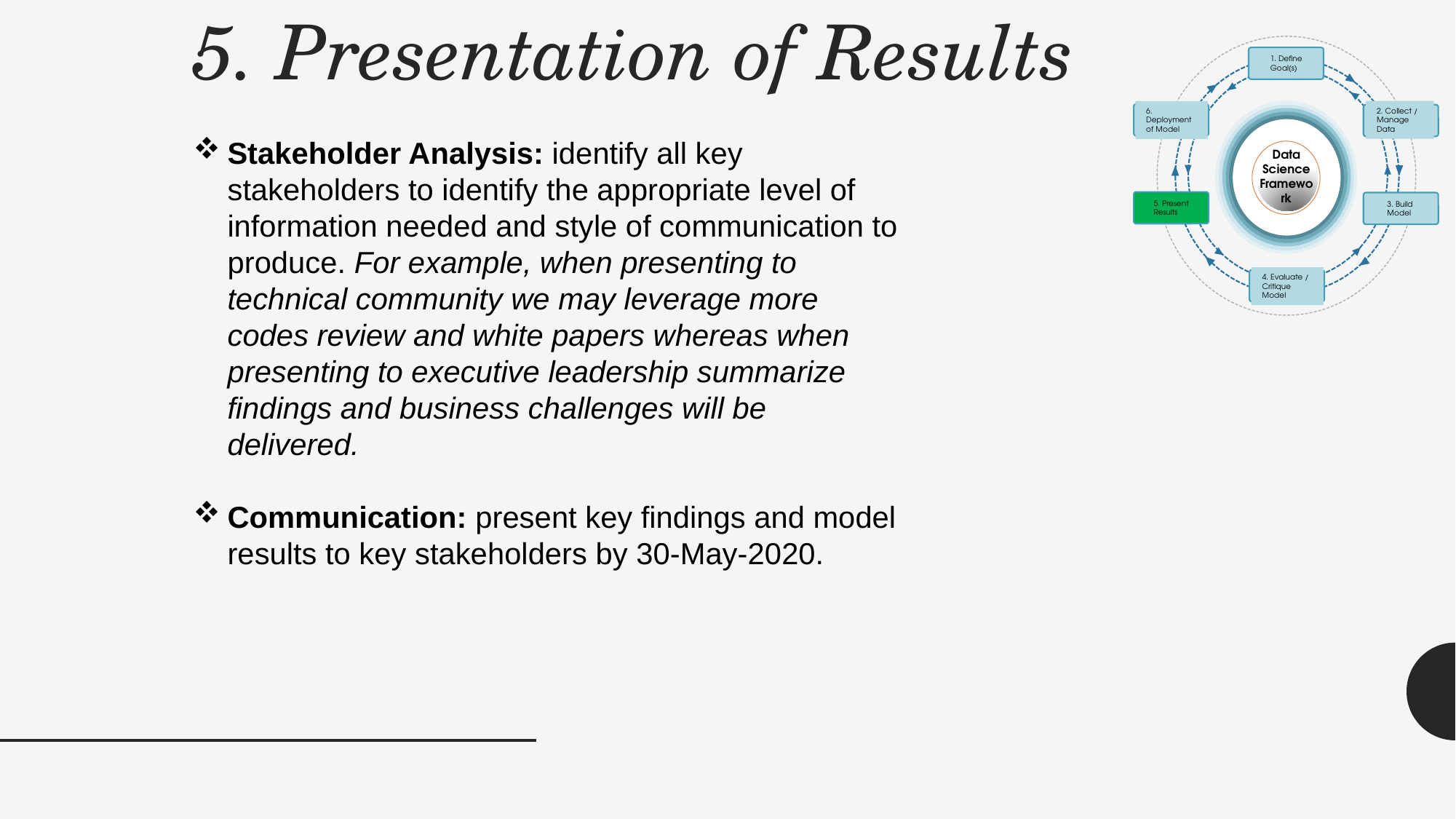

# 5. Presentation of Results

1. Define Goal(s)

2. Collect / Manage Data

6. Deployment of Model

Data Science Framework

5. Present Results

3. Build Model
4. Evaluate / Critique Model

Stakeholder Analysis: identify all key stakeholders to identify the appropriate level of information needed and style of communication to produce. For example, when presenting to technical community we may leverage more codes review and white papers whereas when presenting to executive leadership summarize findings and business challenges will be delivered.

Communication: present key findings and model results to key stakeholders by 30-May-2020.